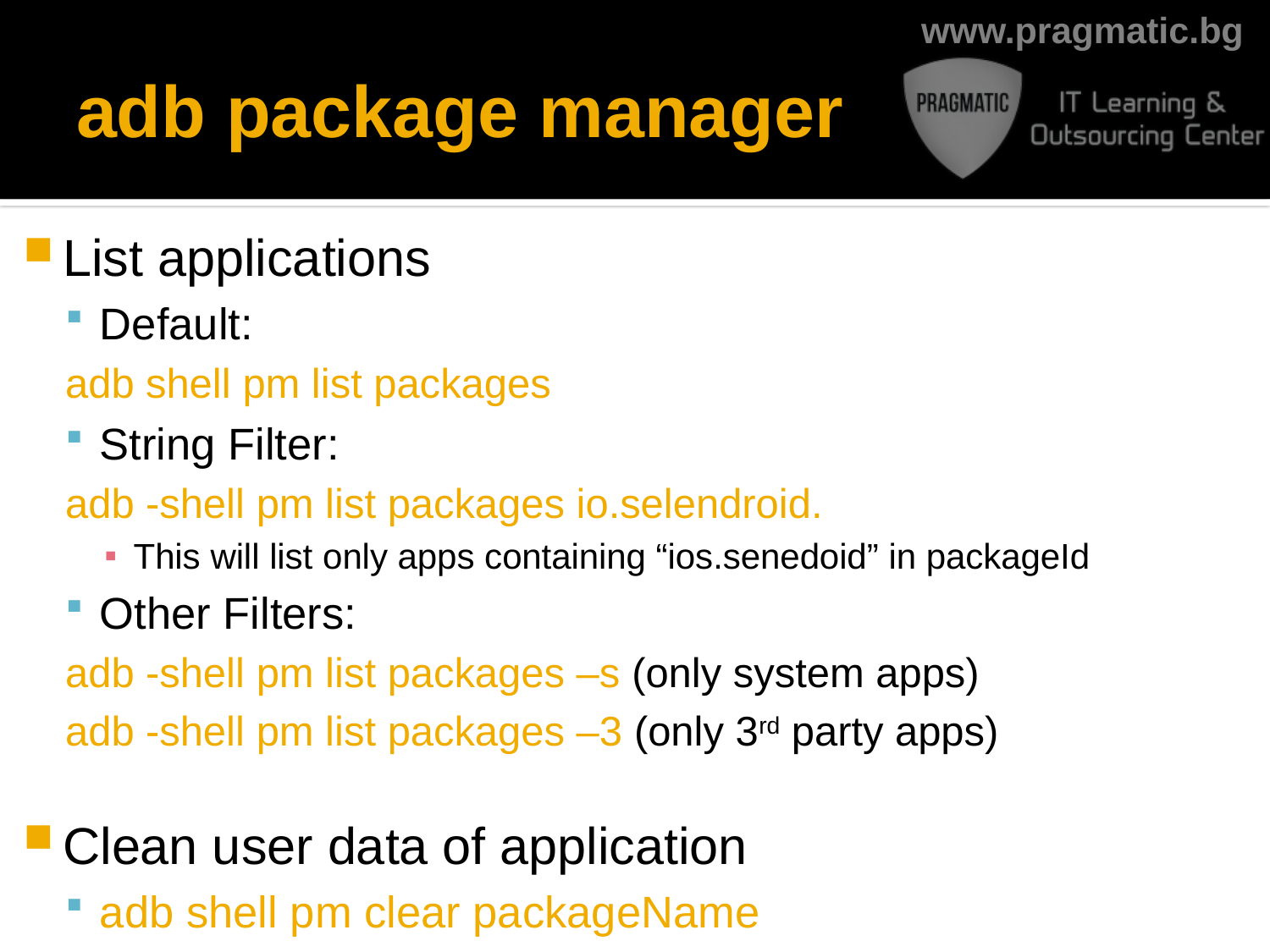

# adb package manager
List applications
Default:
	adb shell pm list packages
String Filter:
	adb -shell pm list packages io.selendroid.
This will list only apps containing “ios.senedoid” in packageId
Other Filters:
	adb -shell pm list packages –s (only system apps)
	adb -shell pm list packages –3 (only 3rd party apps)

Clean user data of application
adb shell pm clear packageName